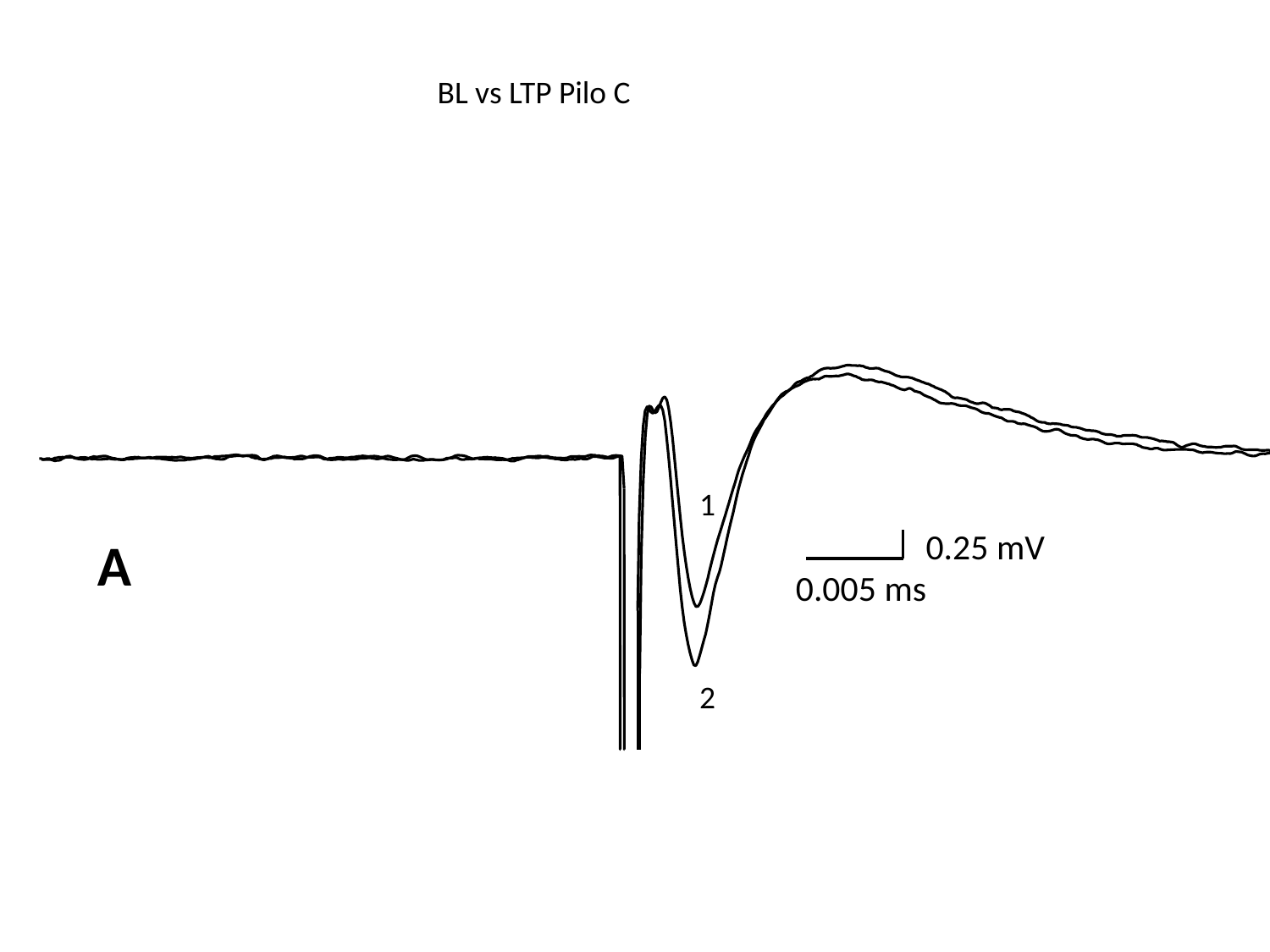

BL vs LTP Pilo C

0.25 mV
0.005 ms
1
A
2